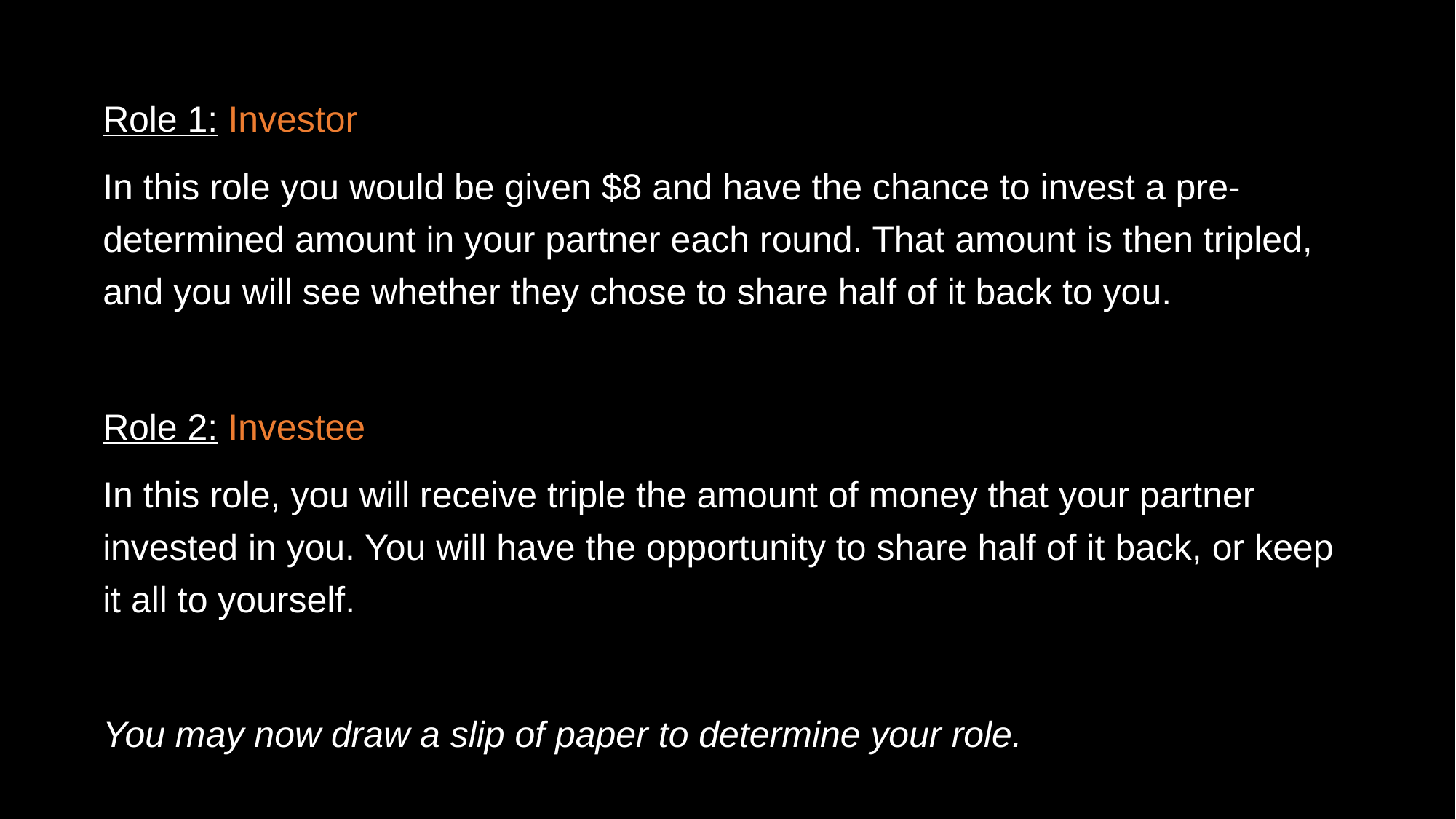

Role 1: Investor
In this role you would be given $8 and have the chance to invest a pre-determined amount in your partner each round. That amount is then tripled, and you will see whether they chose to share half of it back to you.

Role 2: Investee
In this role, you will receive triple the amount of money that your partner invested in you. You will have the opportunity to share half of it back, or keep it all to yourself.

You may now draw a slip of paper to determine your role.